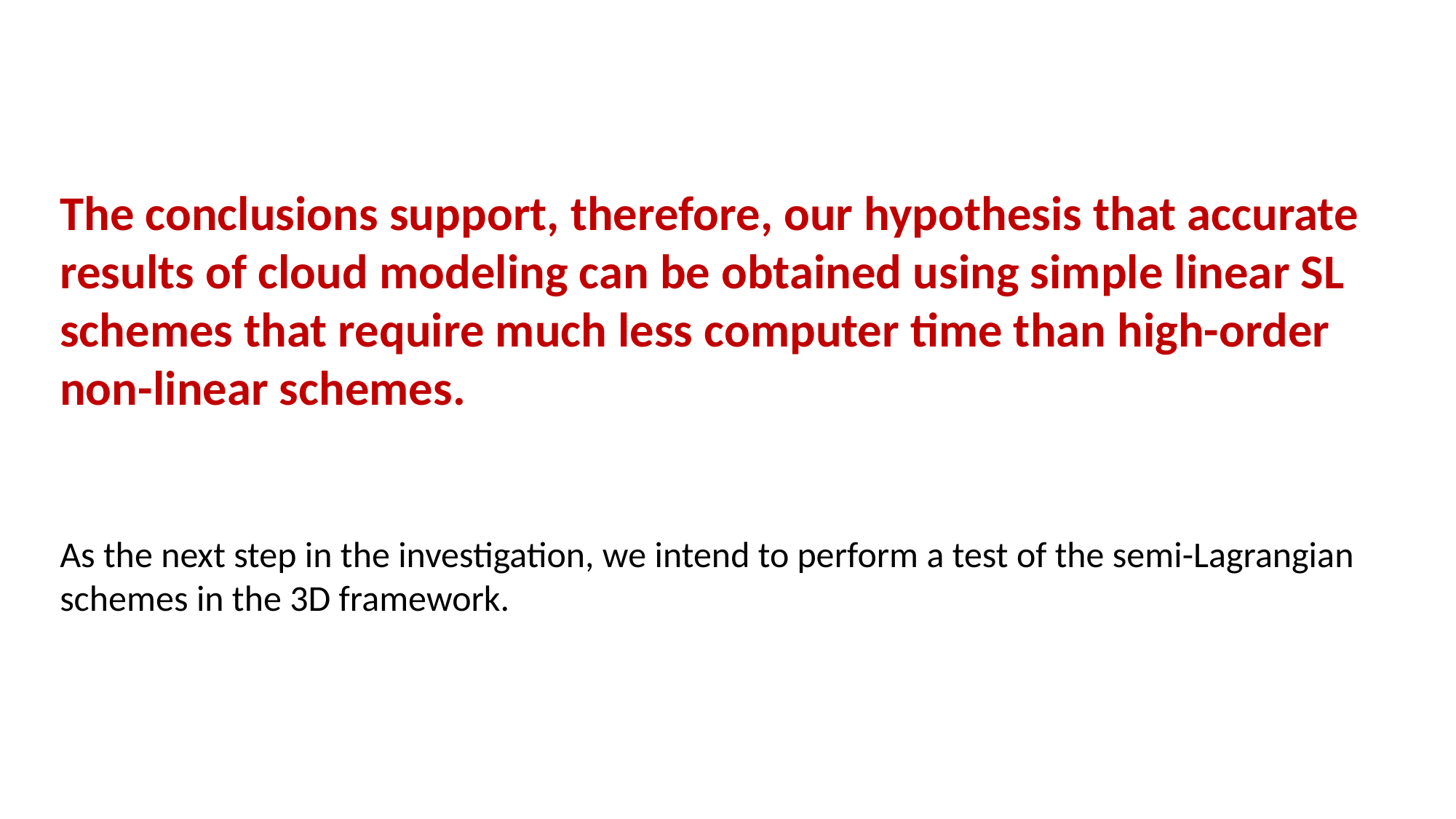

The conclusions support, therefore, our hypothesis that accurate results of cloud modeling can be obtained using simple linear SL schemes that require much less computer time than high-order non-linear schemes.

As the next step in the investigation, we intend to perform a test of the semi-Lagrangian schemes in the 3D framework.